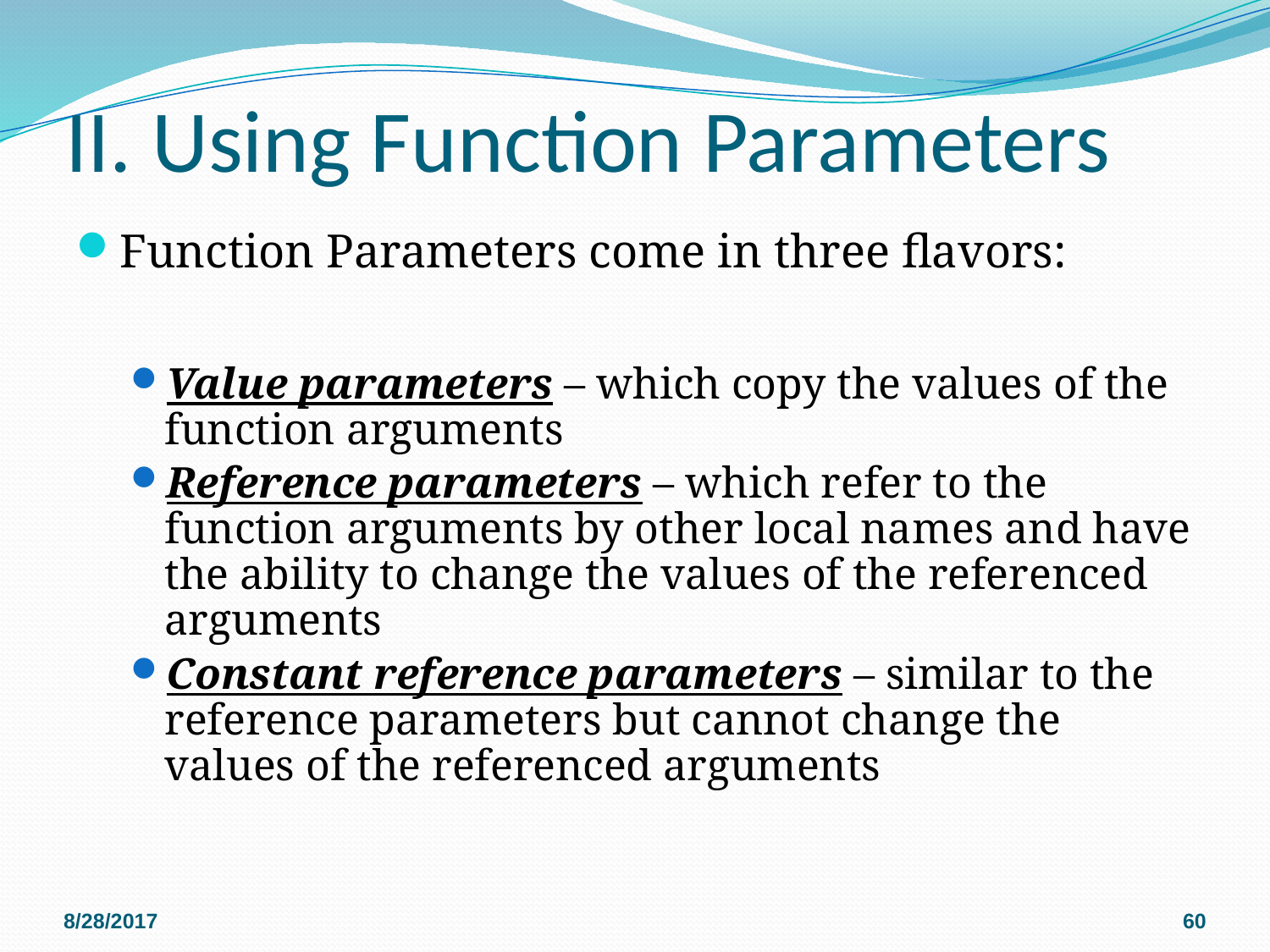

# II. Using Function Parameters
Function Parameters come in three flavors:

Value parameters – which copy the values of the function arguments
Reference parameters – which refer to the function arguments by other local names and have the ability to change the values of the referenced arguments
Constant reference parameters – similar to the reference parameters but cannot change the values of the referenced arguments
8/28/2017
60